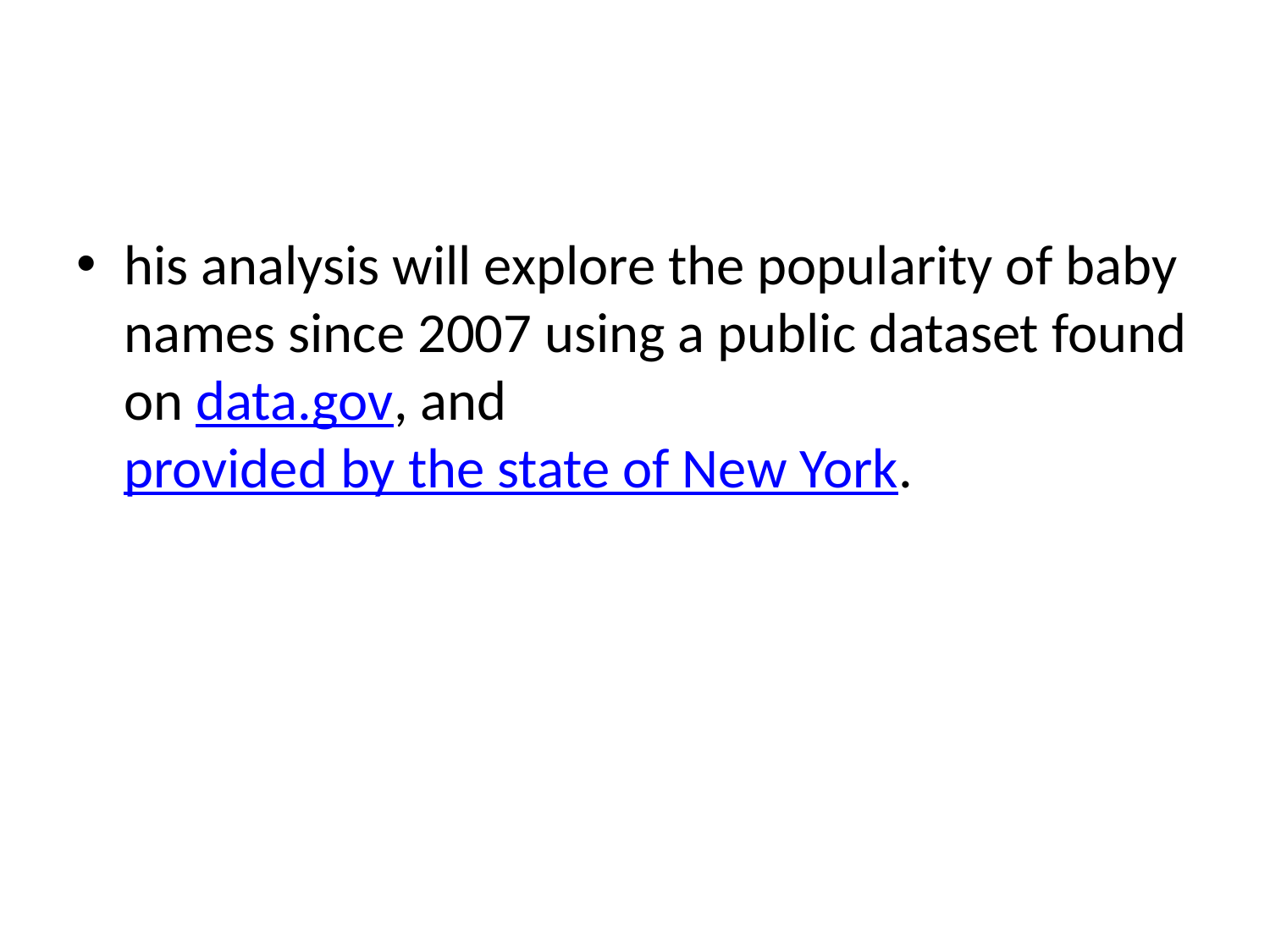

#
his analysis will explore the popularity of baby names since 2007 using a public dataset found on data.gov, and provided by the state of New York.